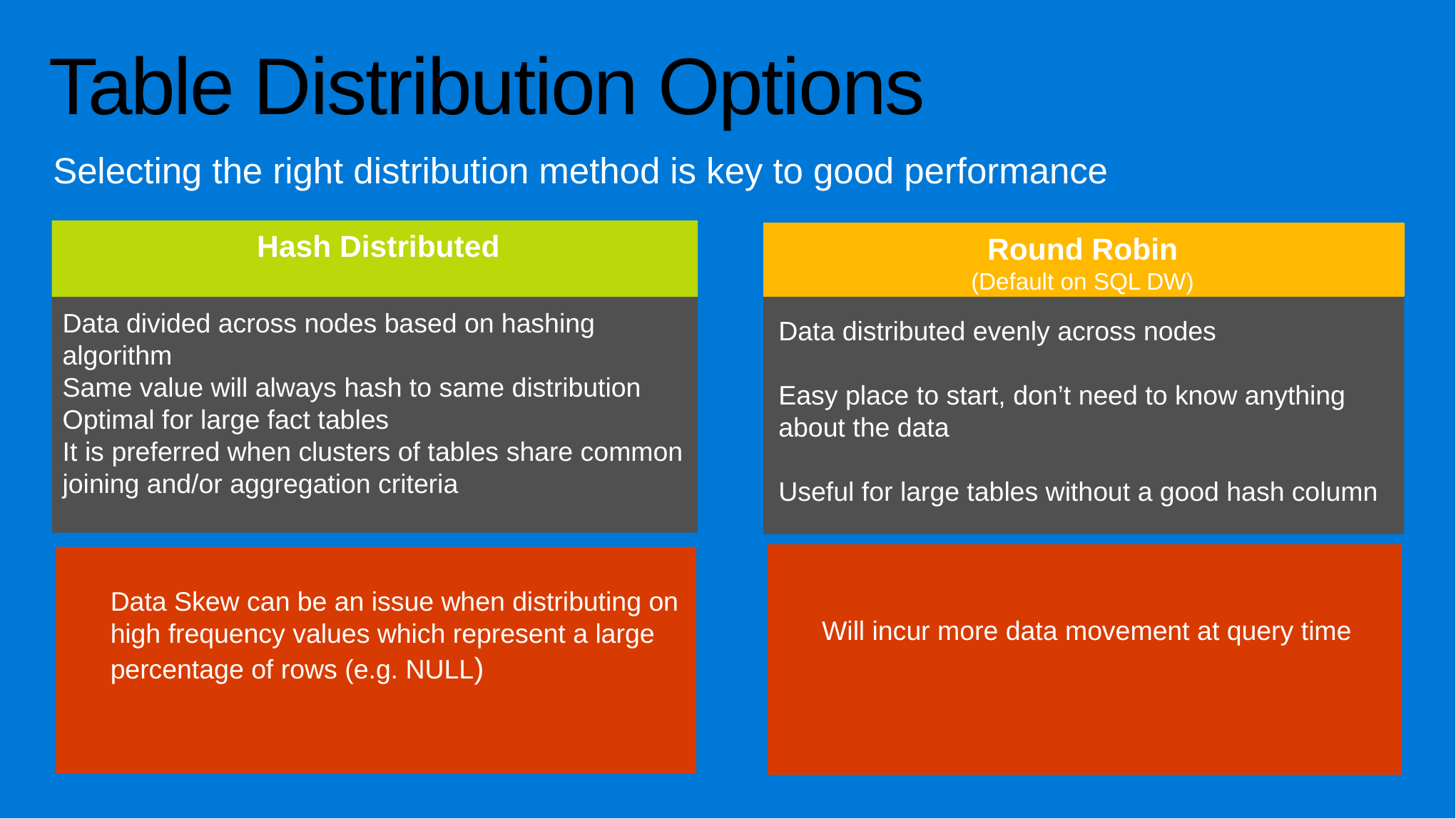

# Table Distribution Options
Selecting the right distribution method is key to good performance

Hash Distributed
Data divided across nodes based on hashing algorithm
Same value will always hash to same distribution
Optimal for large fact tables
It is preferred when clusters of tables share common joining and/or aggregation criteria

Round Robin
(Default on SQL DW)
Data distributed evenly across nodes

Easy place to start, don’t need to know anything about the data

Useful for large tables without a good hash column

Will incur more data movement at query time

Data Skew can be an issue when distributing on high frequency values which represent a large percentage of rows (e.g. NULL)